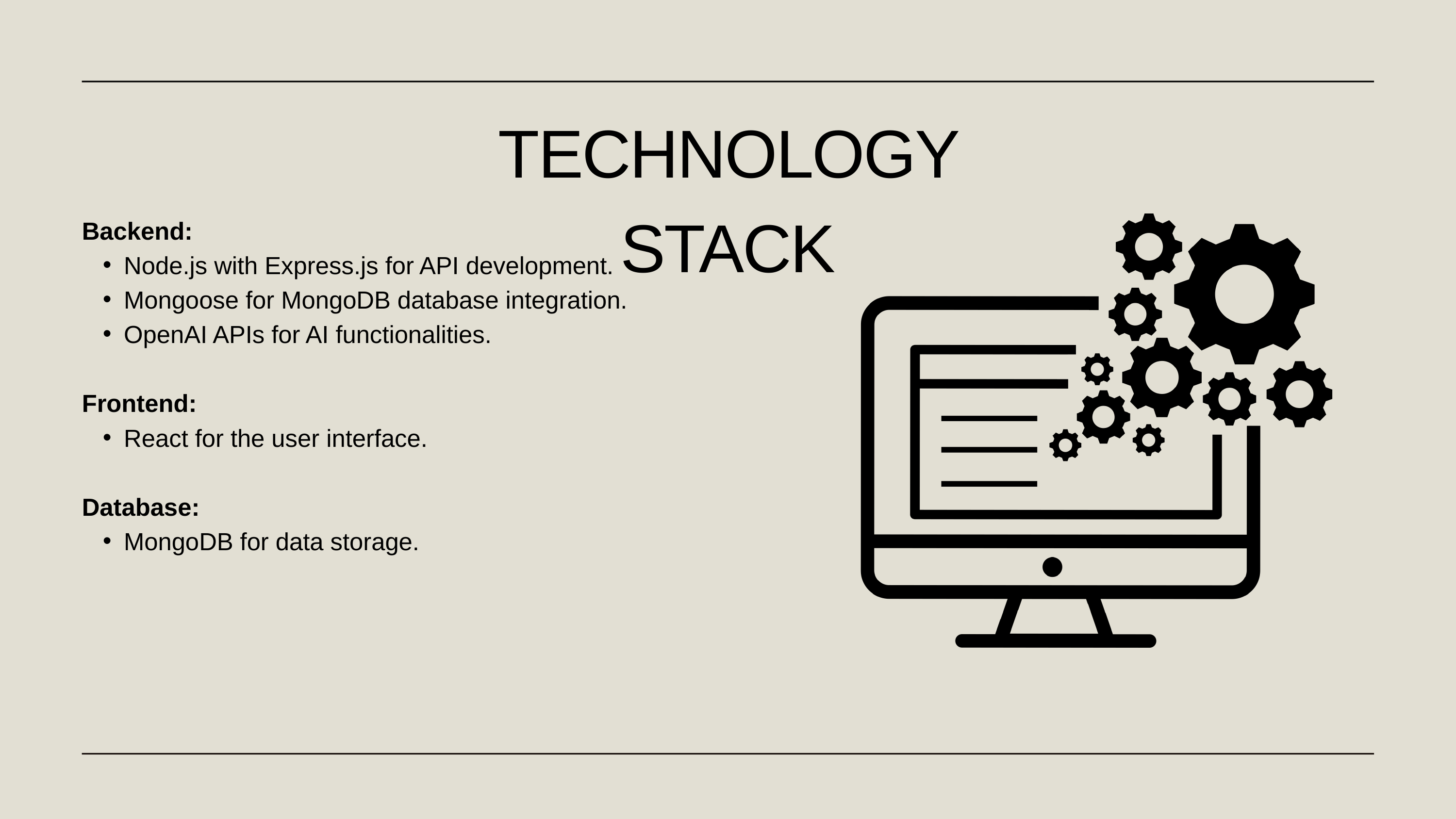

TECHNOLOGY STACK
Backend:
Node.js with Express.js for API development.
Mongoose for MongoDB database integration.
OpenAI APIs for AI functionalities.

Frontend:
React for the user interface.

Database:
MongoDB for data storage.